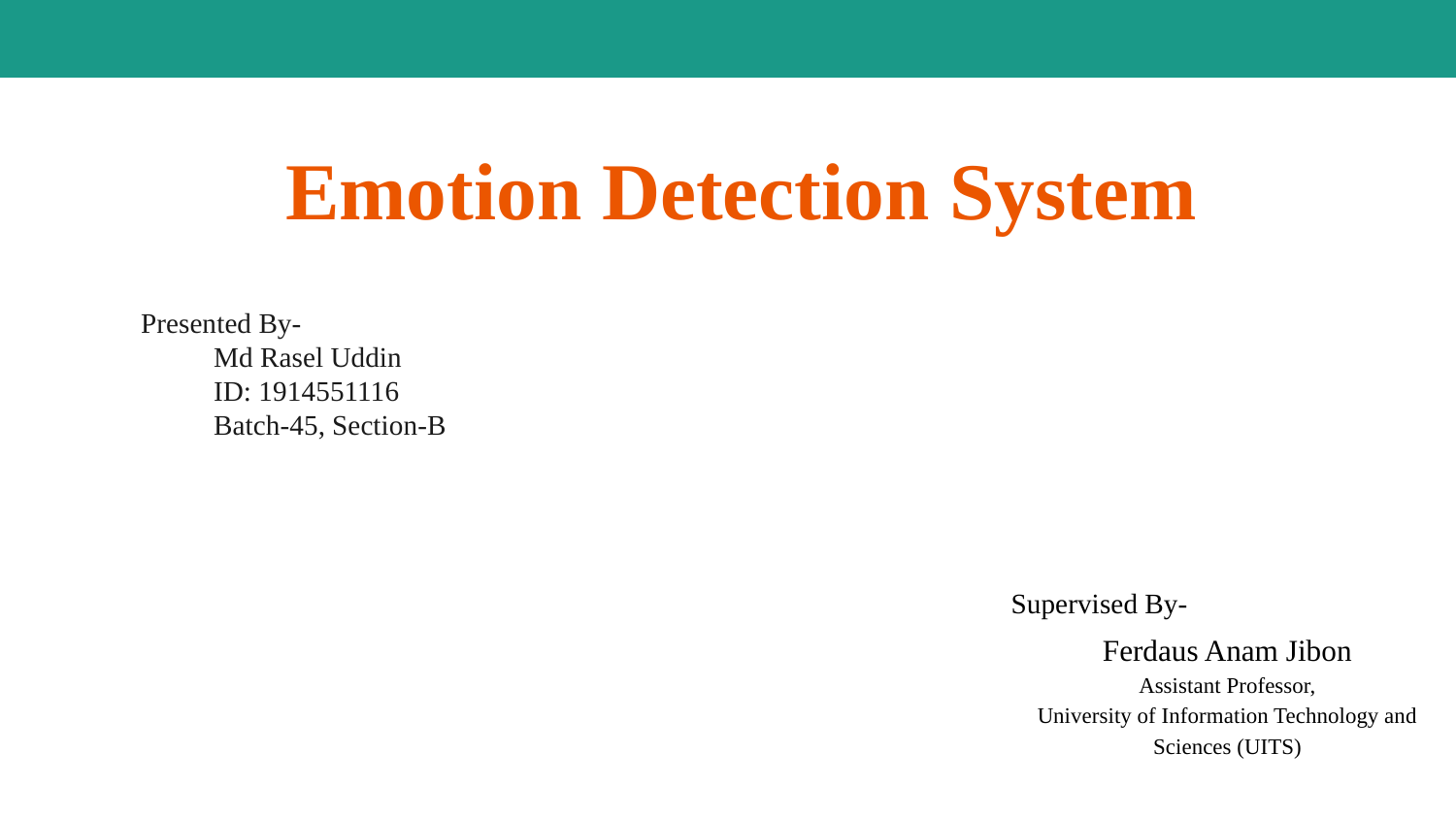

# Emotion Detection System
Presented By-
Md Rasel Uddin
ID: 1914551116
Batch-45, Section-B

Supervised By-
Ferdaus Anam Jibon
Assistant Professor,
University of Information Technology and Sciences (UITS)